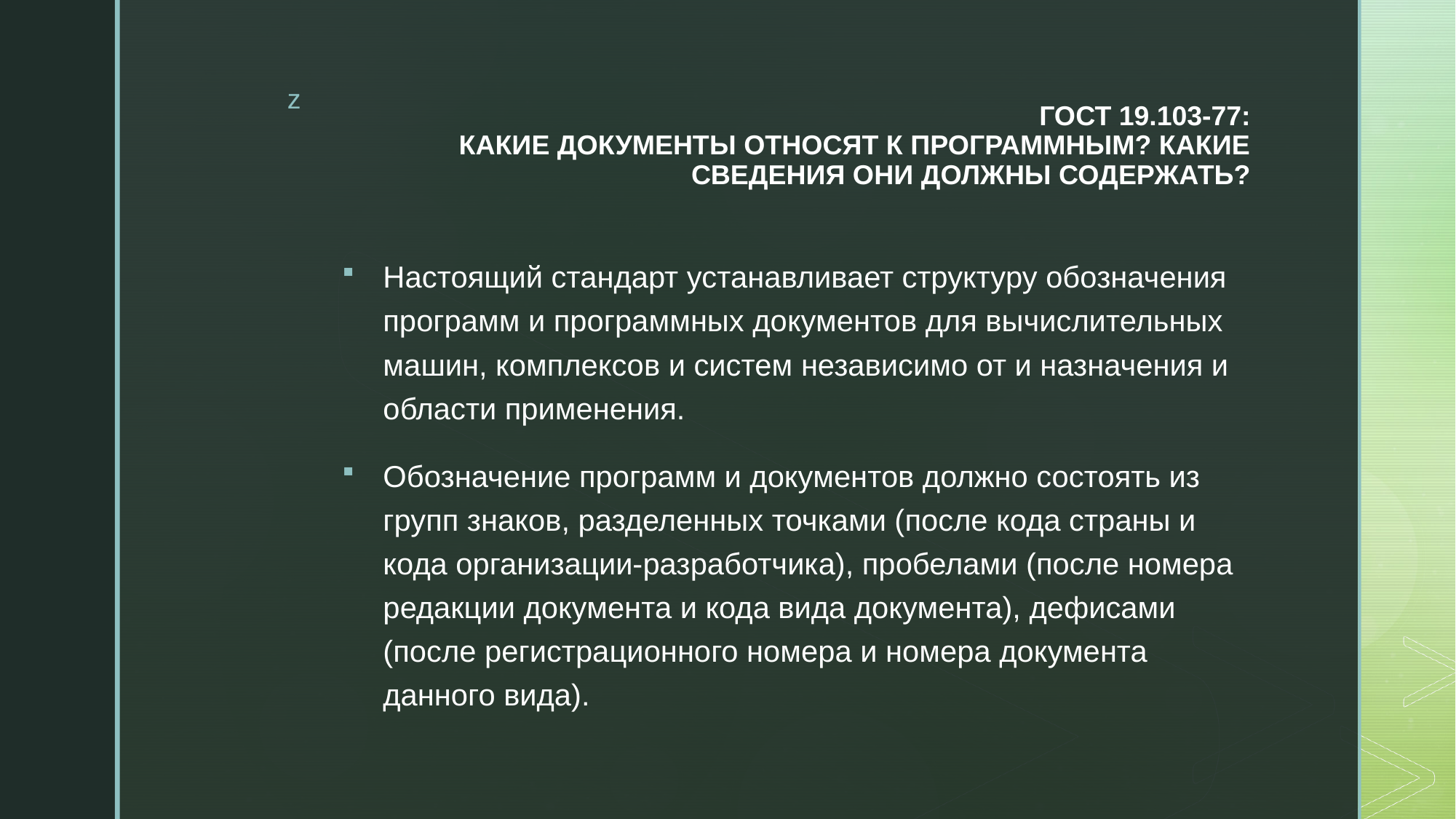

# ГОСТ 19.103-77: КАКИЕ ДОКУМЕНТЫ ОТНОСЯТ К ПРОГРАММНЫМ? КАКИЕ СВЕДЕНИЯ ОНИ ДОЛЖНЫ СОДЕРЖАТЬ?
Настоящий стандарт устанавливает структуру обозначения программ и программных документов для вычислительных машин, комплексов и систем независимо от и назначения и области применения.
Обозначение программ и документов должно состоять из групп знаков, разделенных точками (после кода страны и кода организации-разработчика), пробелами (после номера редакции документа и кода вида документа), дефисами (после регистрационного номера и номера документа данного вида).